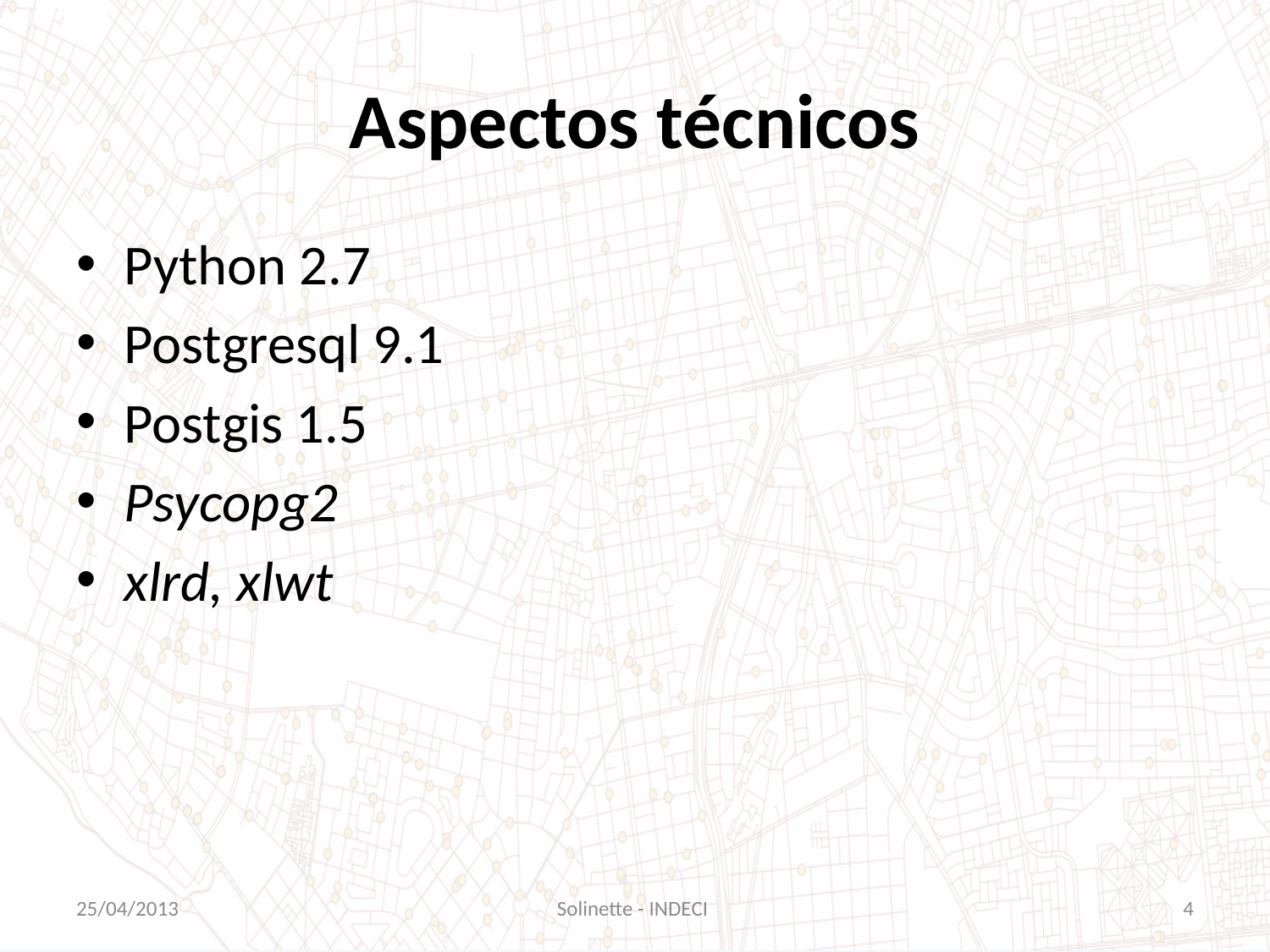

# Aspectos técnicos
Python 2.7
Postgresql 9.1
Postgis 1.5
Psycopg2
xlrd, xlwt
25/04/2013
Solinette - INDECI
4